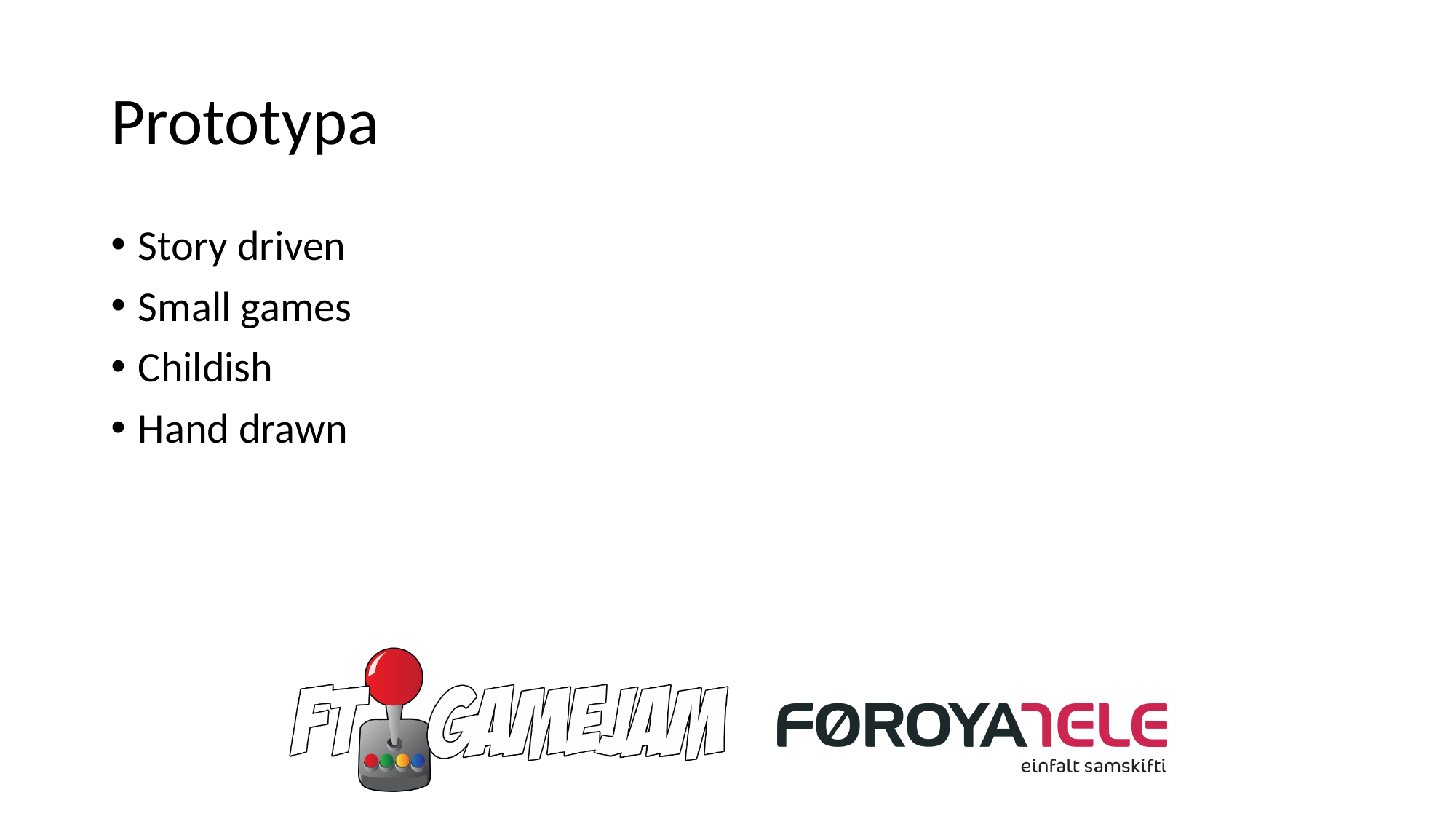

# Prototypa
Story driven
Small games
Childish
Hand drawn